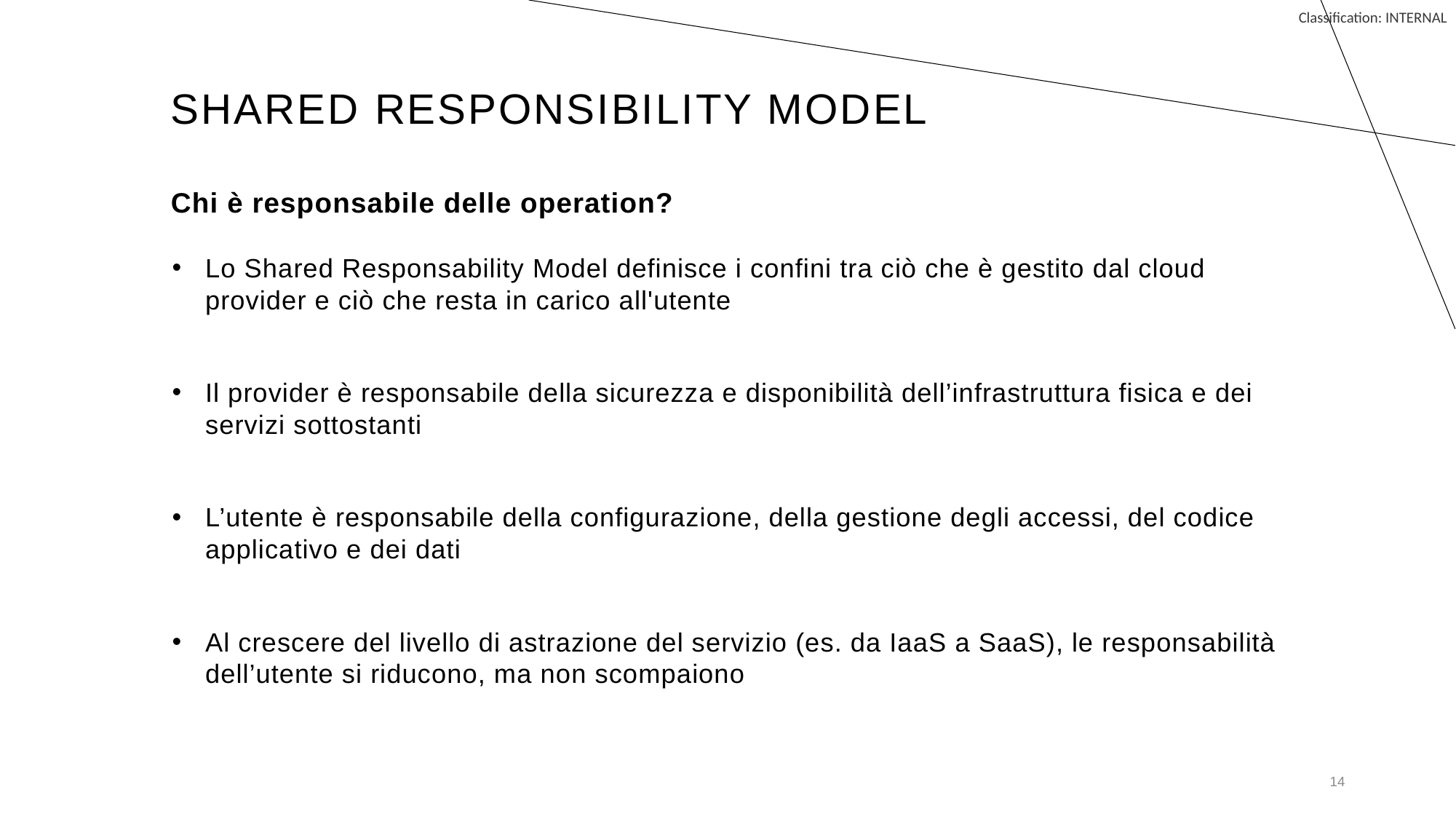

# Shared responsibility model
Chi è responsabile delle operation?
Lo Shared Responsability Model definisce i confini tra ciò che è gestito dal cloud provider e ciò che resta in carico all'utente

Il provider è responsabile della sicurezza e disponibilità dell’infrastruttura fisica e dei servizi sottostanti

L’utente è responsabile della configurazione, della gestione degli accessi, del codice applicativo e dei dati

Al crescere del livello di astrazione del servizio (es. da IaaS a SaaS), le responsabilità dell’utente si riducono, ma non scompaiono
14